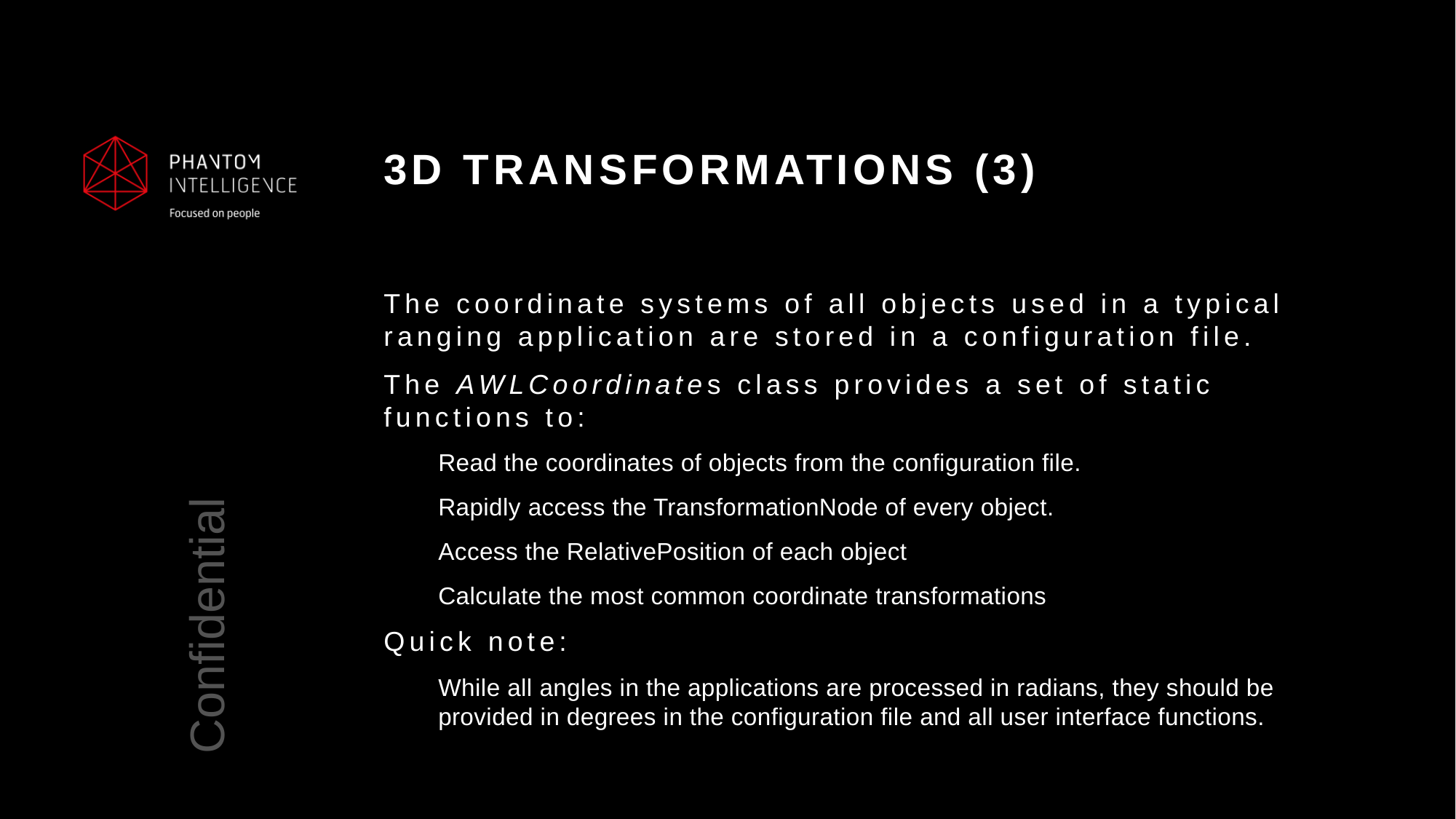

# 3D Transformations (3)
The coordinate systems of all objects used in a typical ranging application are stored in a configuration file.
The AWLCoordinates class provides a set of static functions to:
Read the coordinates of objects from the configuration file.
Rapidly access the TransformationNode of every object.
Access the RelativePosition of each object
Calculate the most common coordinate transformations
Quick note:
While all angles in the applications are processed in radians, they should be provided in degrees in the configuration file and all user interface functions.